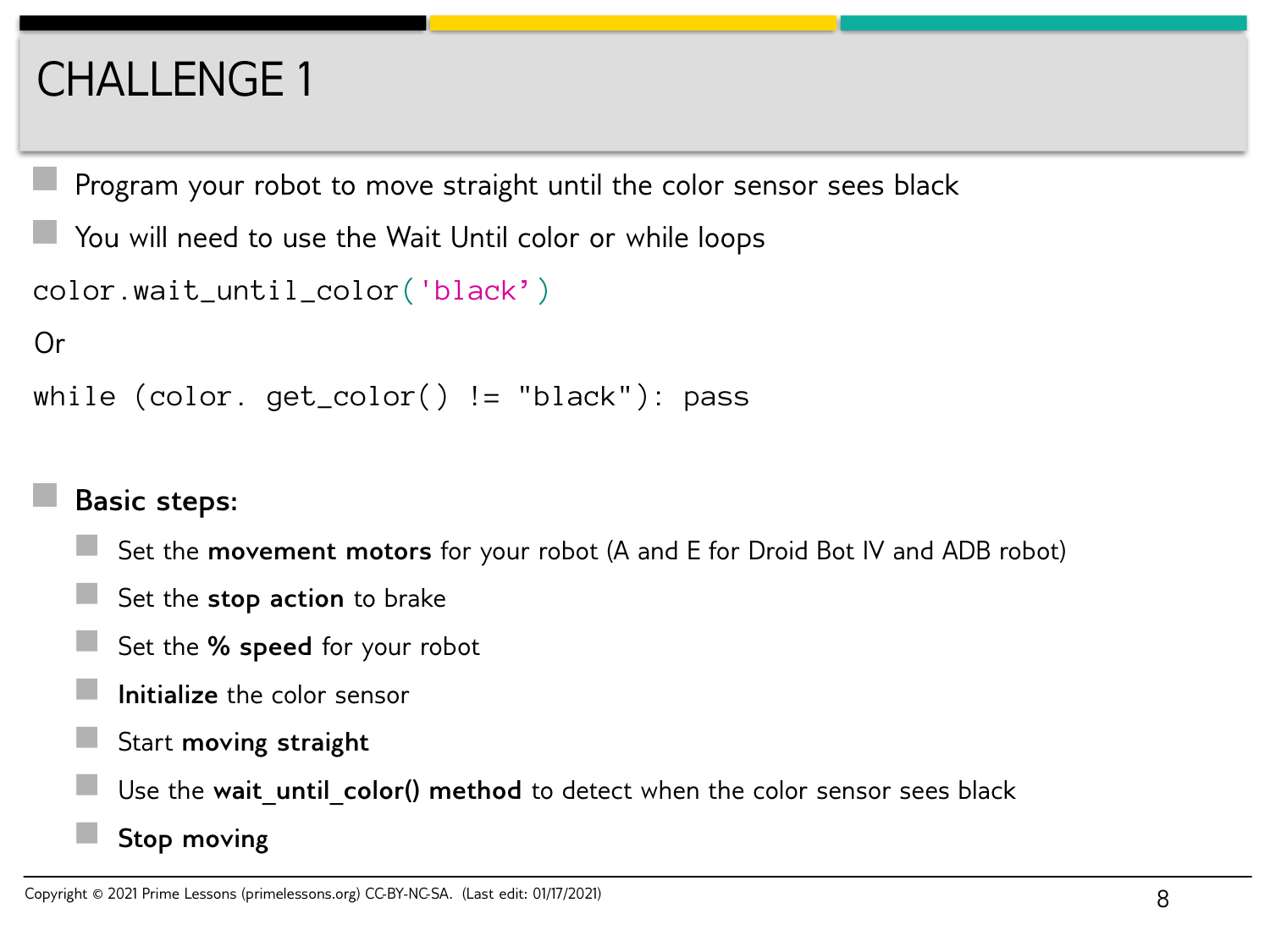

# Challenge 1
Program your robot to move straight until the color sensor sees black
You will need to use the Wait Until color or while loops
color.wait_until_color('black’)
Or
while (color. get_color() != "black"): pass

Basic steps:
Set the movement motors for your robot (A and E for Droid Bot IV and ADB robot)
Set the stop action to brake
Set the % speed for your robot
Initialize the color sensor
Start moving straight
Use the wait_until_color() method to detect when the color sensor sees black
Stop moving
8
Copyright © 2021 Prime Lessons (primelessons.org) CC-BY-NC-SA.  (Last edit: 01/17/2021)